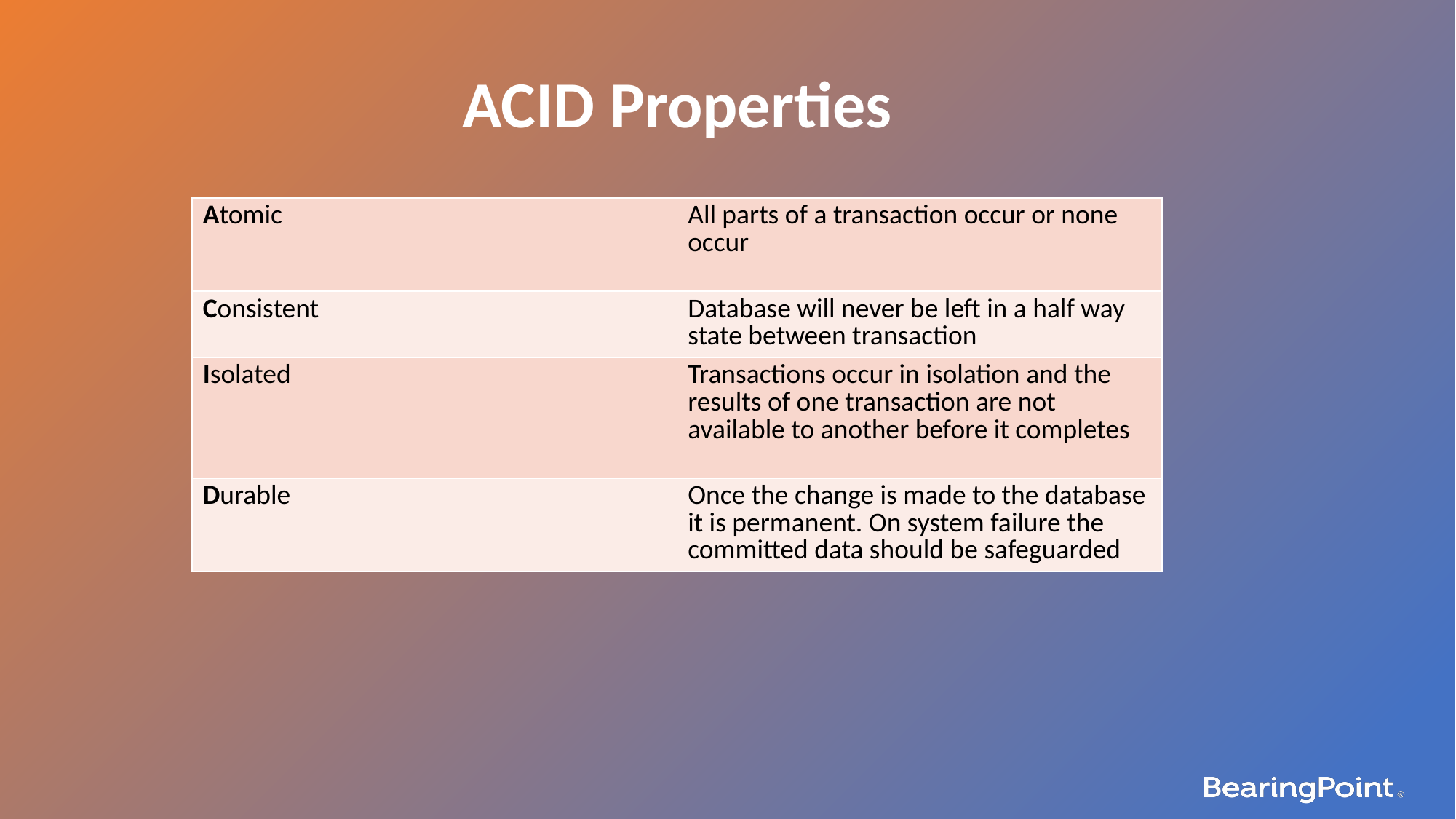

ACID Properties
| Atomic | All parts of a transaction occur or none occur |
| --- | --- |
| Consistent | Database will never be left in a half way state between transaction |
| Isolated | Transactions occur in isolation and the results of one transaction are not available to another before it completes |
| Durable | Once the change is made to the database it is permanent. On system failure the committed data should be safeguarded |